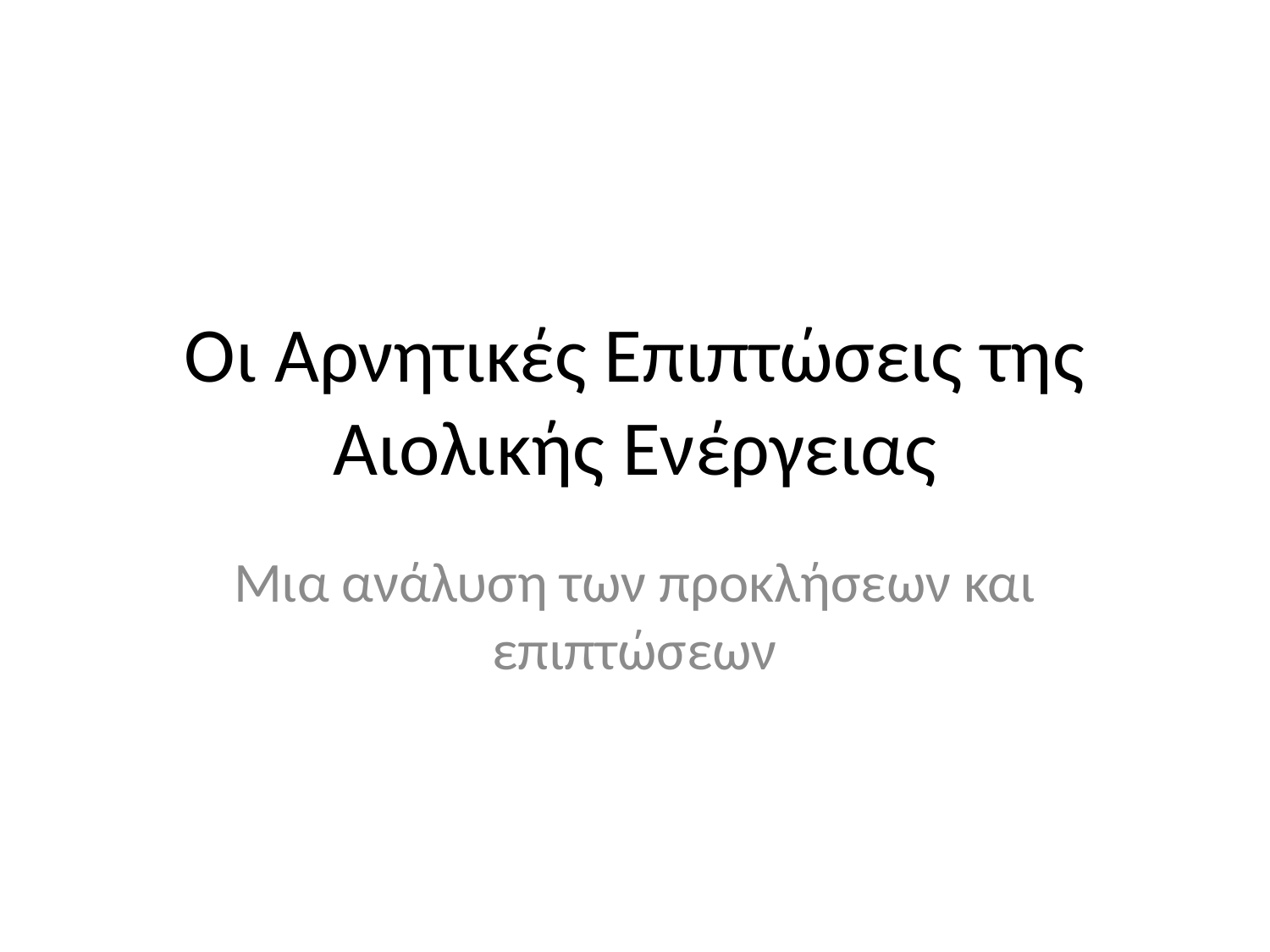

# Οι Αρνητικές Επιπτώσεις της Αιολικής Ενέργειας
Μια ανάλυση των προκλήσεων και επιπτώσεων